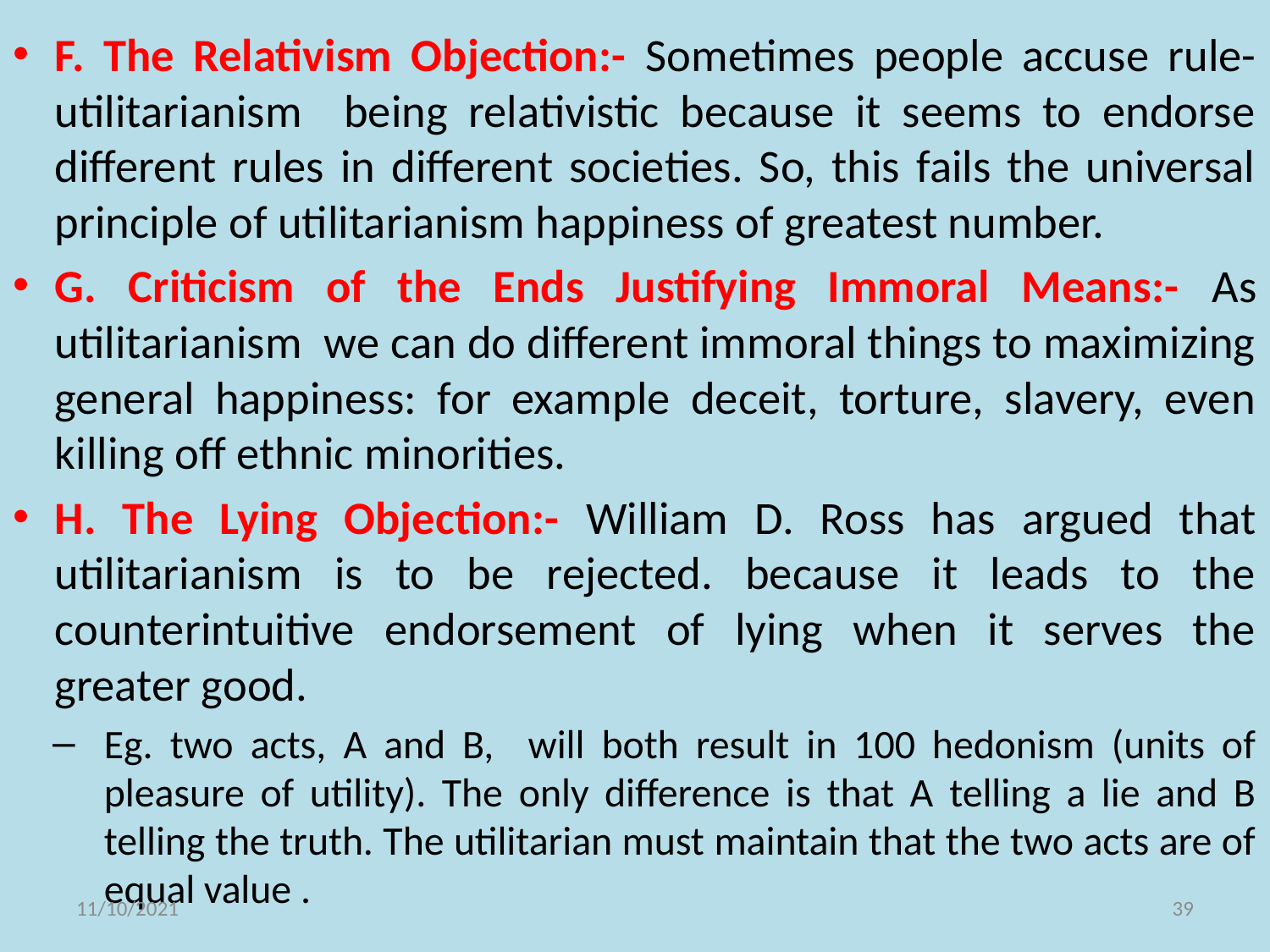

F. The Relativism Objection:- Sometimes people accuse rule-utilitarianism  being relativistic because it seems to endorse different rules in different societies. So, this fails the universal principle of utilitarianism happiness of greatest number.
G. Criticism of the Ends Justifying Immoral Means:- As utilitarianism  we can do different immoral things to maximizing general happiness: for example deceit, torture, slavery, even killing off ethnic minorities.
H. The Lying Objection:- William D. Ross has argued that utilitarianism is to be rejected. because it leads to the counterintuitive endorsement of lying when it serves the greater good.
Eg. two acts, A and B,  will both result in 100 hedonism (units of pleasure of utility). The only difference is that A telling a lie and B telling the truth. The utilitarian must maintain that the two acts are of equal value .

11/10/2021
39